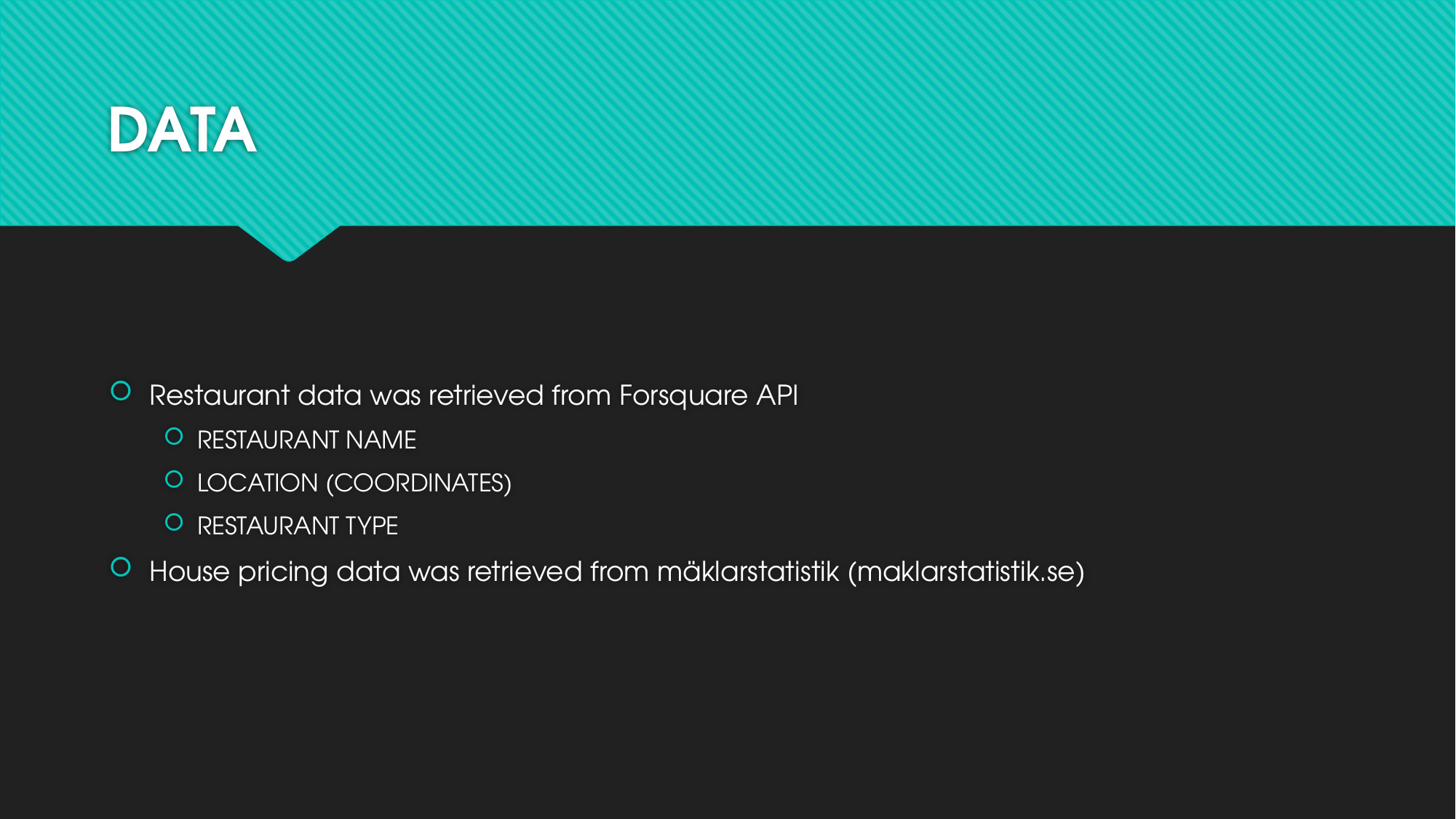

# DATA
Restaurant data was retrieved from Forsquare API
RESTAURANT NAME
LOCATION (COORDINATES)
RESTAURANT TYPE
House pricing data was retrieved from mäklarstatistik (maklarstatistik.se)